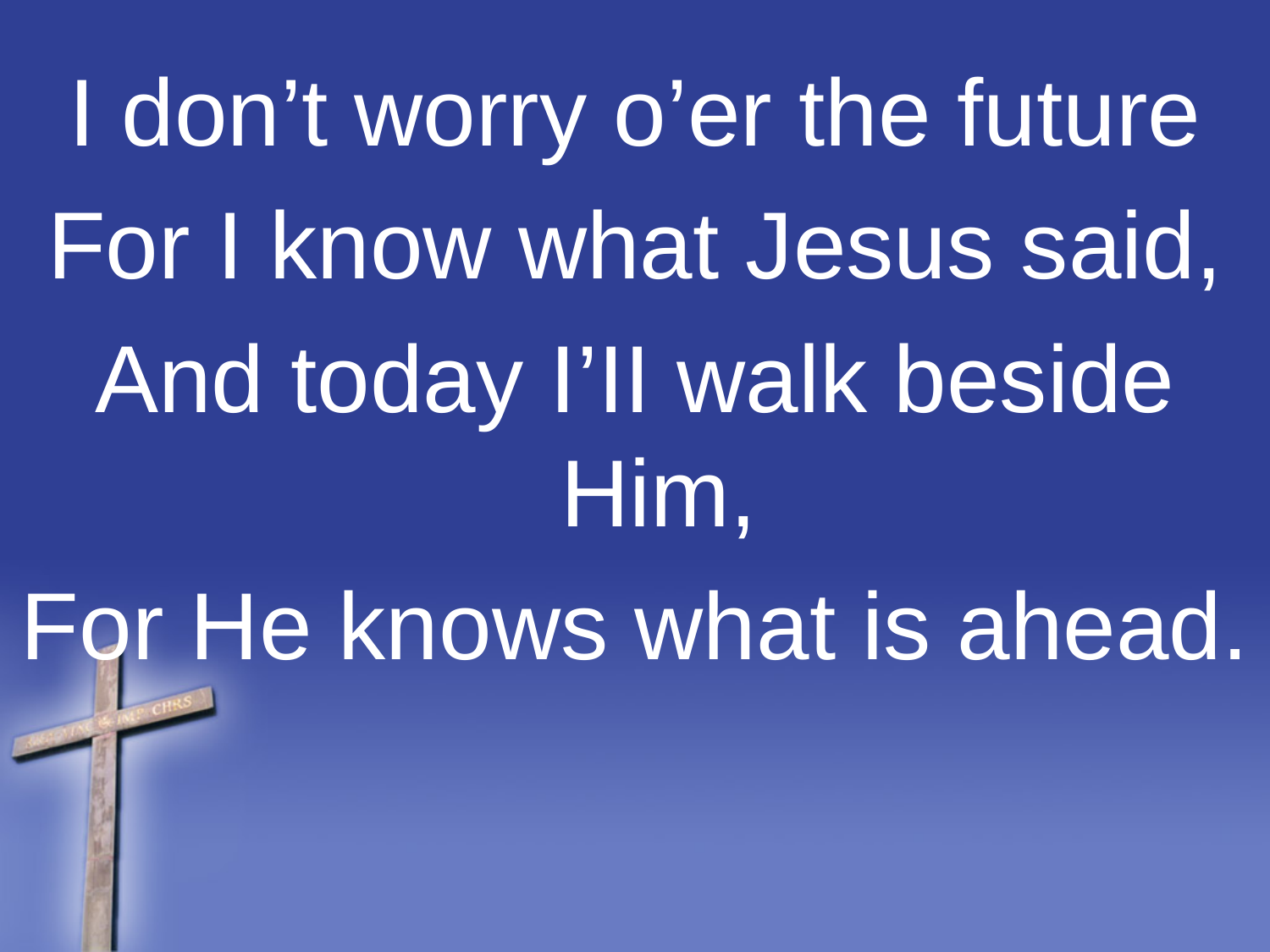

I don’t worry o’er the future
For I know what Jesus said,
And today I’II walk beside Him,
For He knows what is ahead.